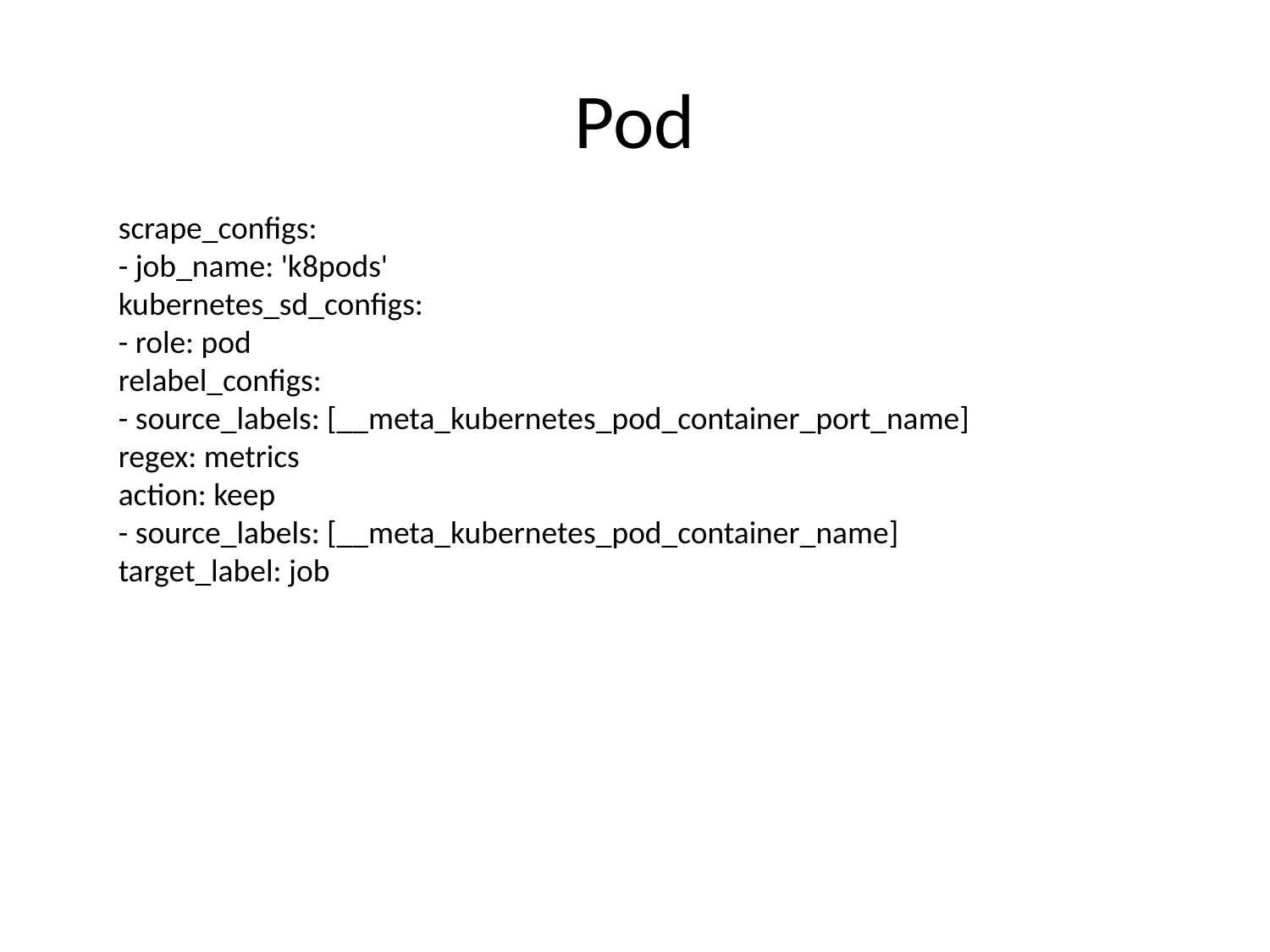

# Pod
scrape_configs:
- job_name: 'k8pods'
kubernetes_sd_configs:
- role: pod
relabel_configs:
- source_labels: [__meta_kubernetes_pod_container_port_name]
regex: metrics
action: keep
- source_labels: [__meta_kubernetes_pod_container_name]
target_label: job